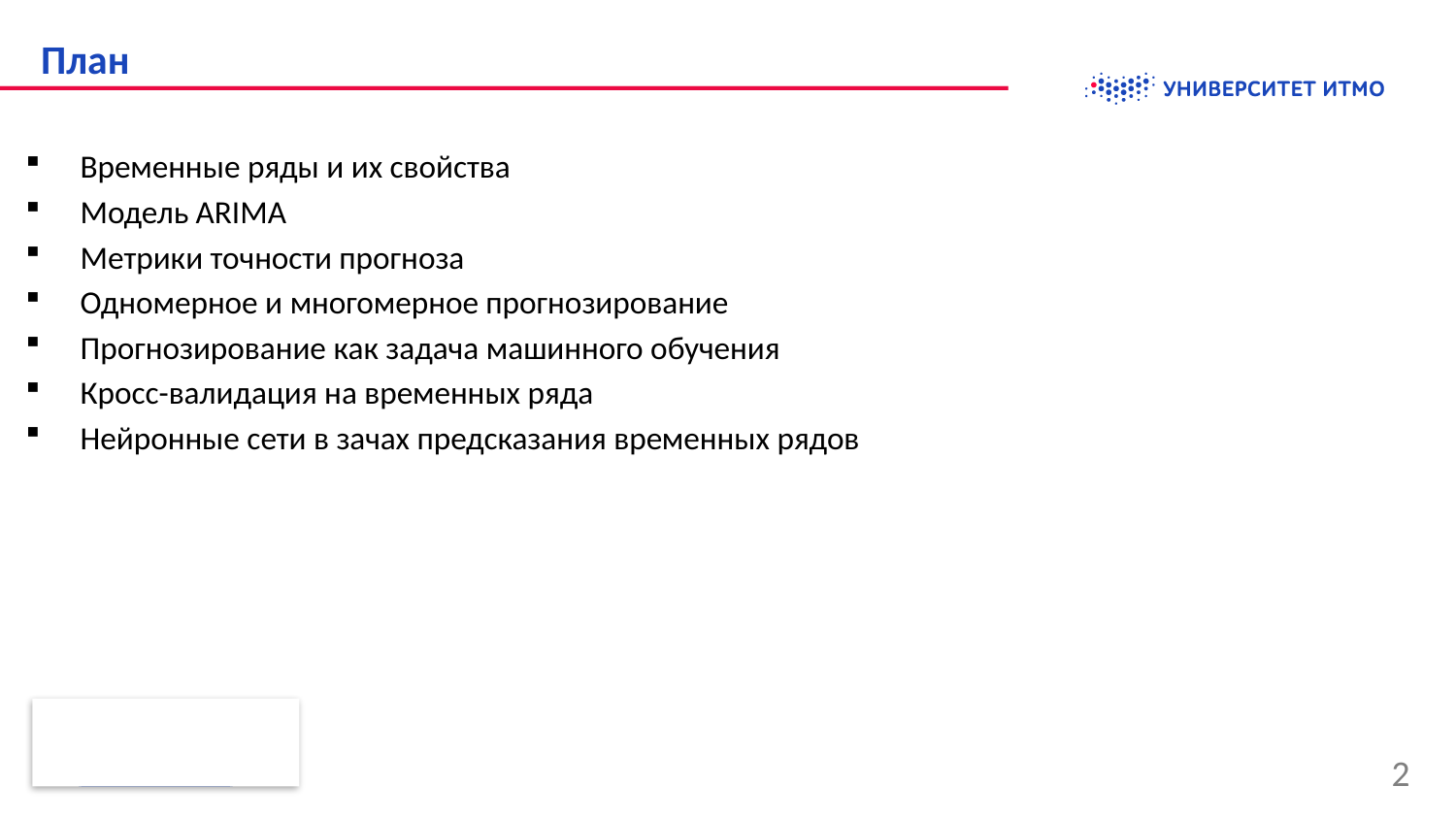

# План
Временные ряды и их свойства
Модель ARIMA
Метрики точности прогноза
Одномерное и многомерное прогнозирование
Прогнозирование как задача машинного обучения
Кросс-валидация на временных ряда
Нейронные сети в зачах предсказания временных рядов

2